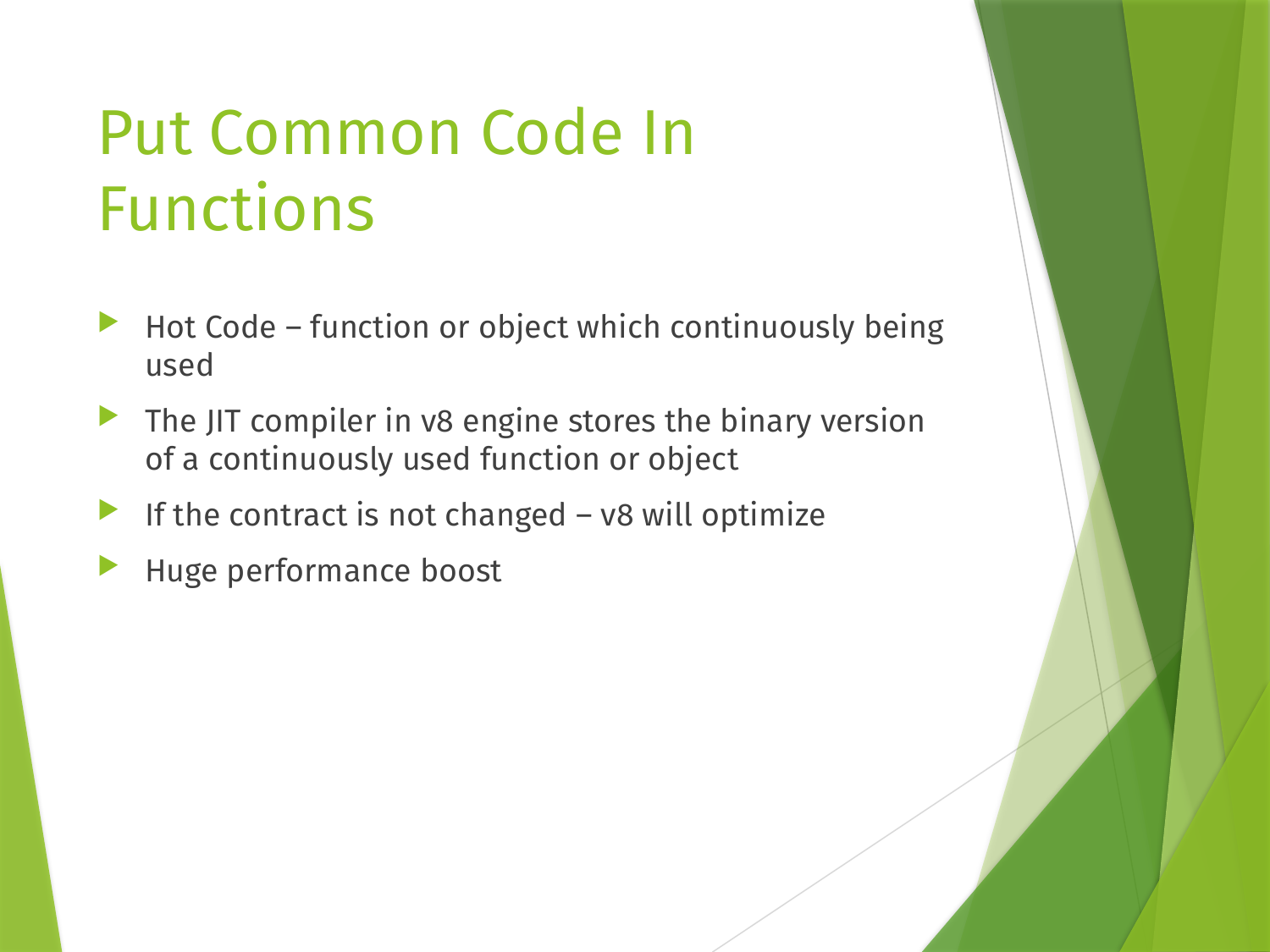

# Put Common Code In Functions
Hot Code – function or object which continuously being used
The JIT compiler in v8 engine stores the binary version of a continuously used function or object
If the contract is not changed – v8 will optimize
Huge performance boost